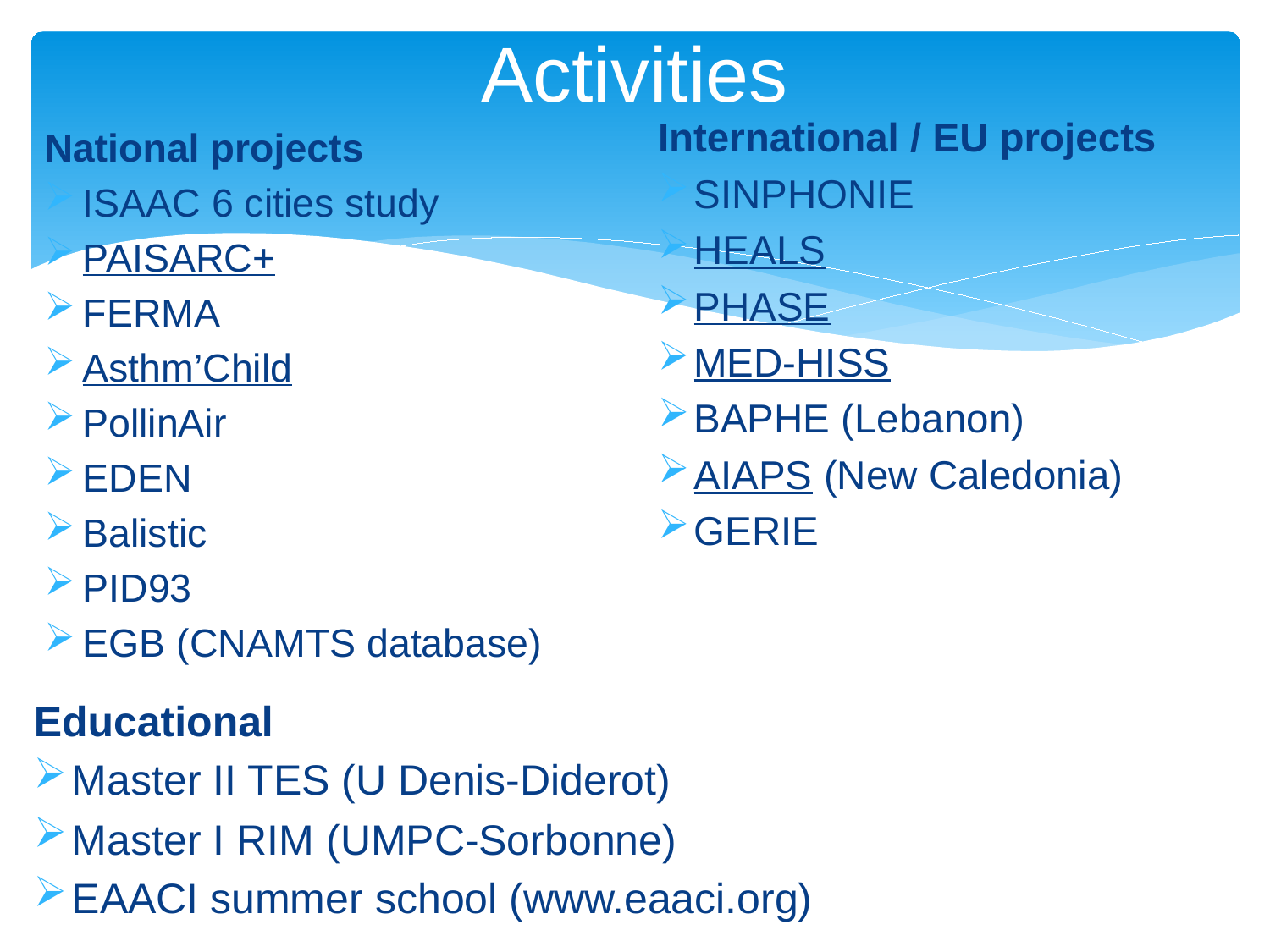

# Activities
International / EU projects
SINPHONIE
HEALS
PHASE
MED-HISS
BAPHE (Lebanon)
AIAPS (New Caledonia)
GERIE
National projects
ISAAC 6 cities study
PAISARC+
FERMA
Asthm’Child
PollinAir
EDEN
Balistic
PID93
EGB (CNAMTS database)

Educational
Master II TES (U Denis-Diderot)
Master I RIM (UMPC-Sorbonne)
EAACI summer school (www.eaaci.org)